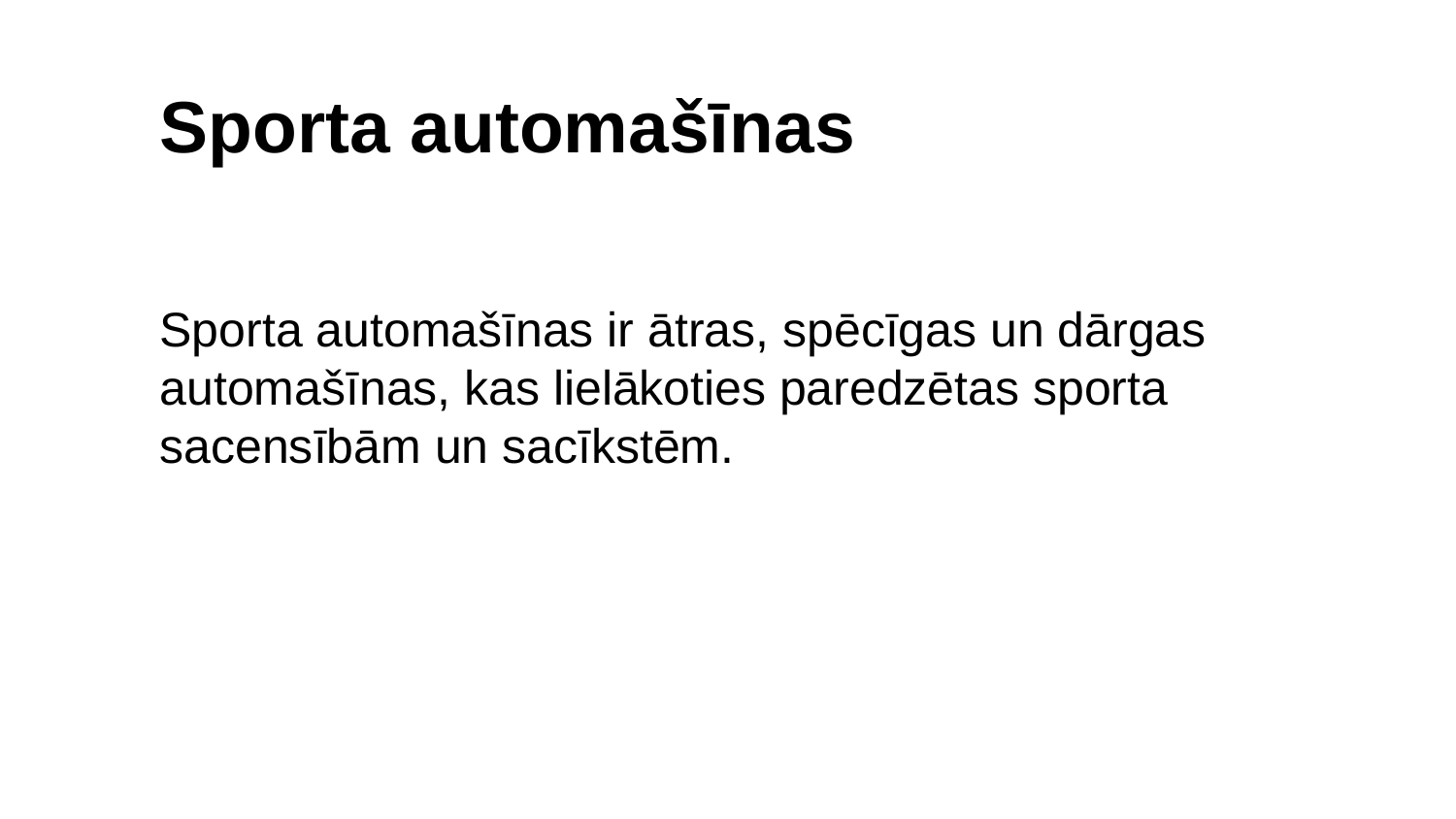

Sporta automašīnas
Sporta automašīnas ir ātras, spēcīgas un dārgas automašīnas, kas lielākoties paredzētas sporta sacensībām un sacīkstēm.